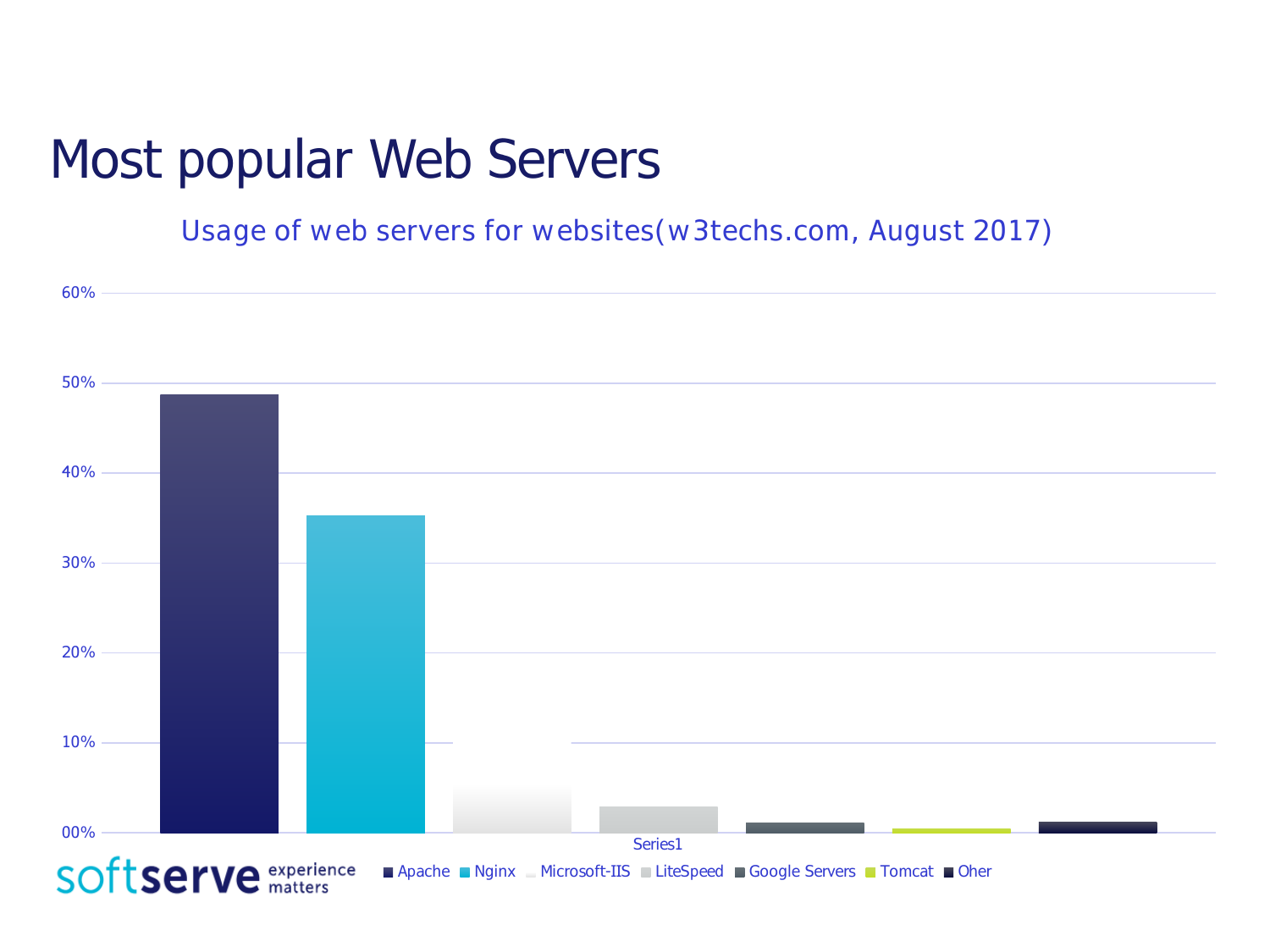

Most popular Web Servers

### Chart: Usage of web servers for websites(w3techs.com, August 2017)

| Category | Apache | Nginx | Microsoft-IIS | LiteSpeed | Google Servers | Tomcat | Oher |
|---|---|---|---|---|---|---|---|
|  | 0.487 | 0.353 | 0.108 | 0.029 | 0.011 | 0.005 | 0.0119999999999999 |